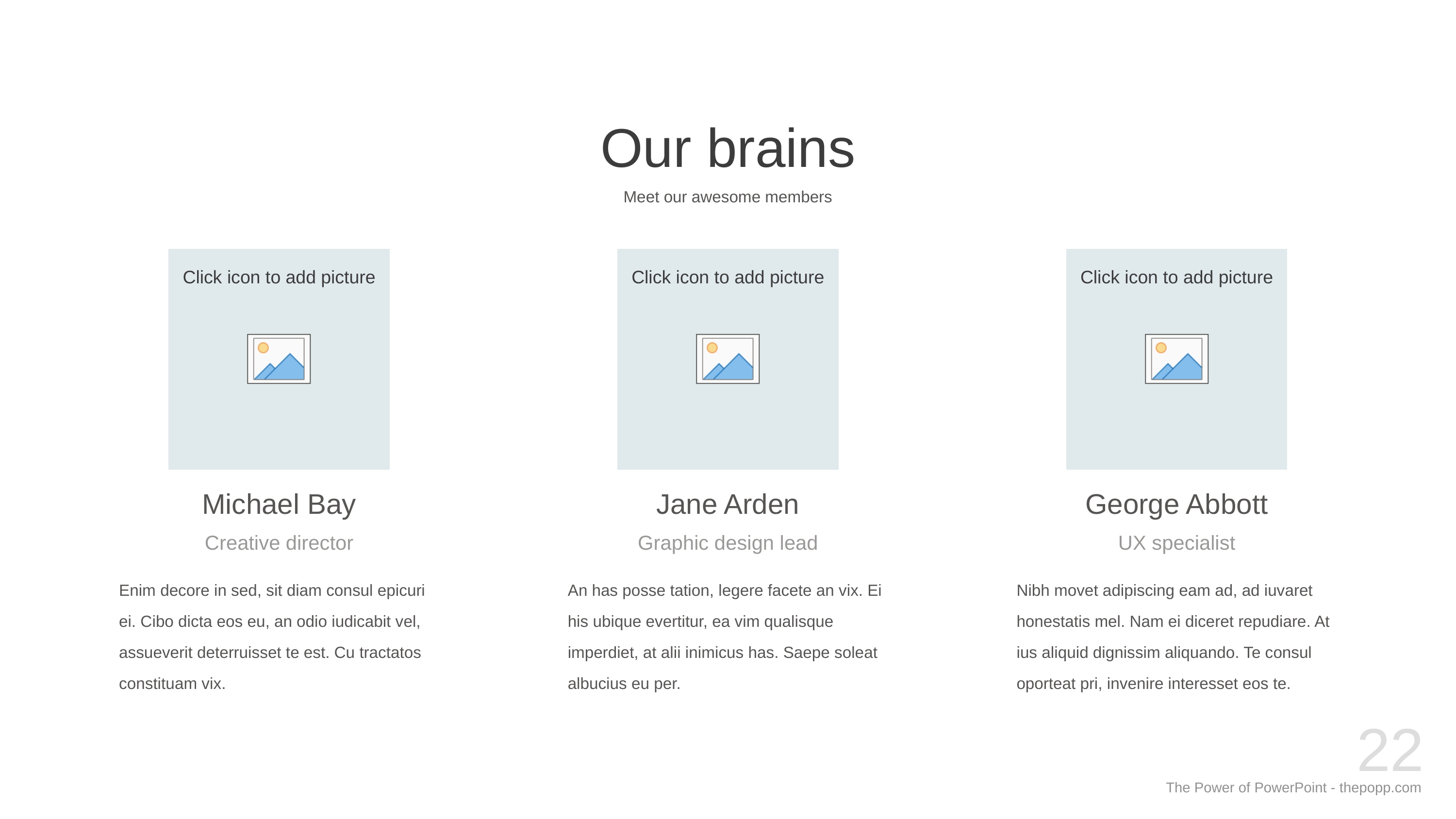

# Our brains
Meet our awesome members

Michael Bay
Jane Arden
George Abbott
Creative director
Graphic design lead
UX specialist
Enim decore in sed, sit diam consul epicuri ei. Cibo dicta eos eu, an odio iudicabit vel, assueverit deterruisset te est. Cu tractatos constituam vix.
An has posse tation, legere facete an vix. Ei his ubique evertitur, ea vim qualisque imperdiet, at alii inimicus has. Saepe soleat albucius eu per.
Nibh movet adipiscing eam ad, ad iuvaret honestatis mel. Nam ei diceret repudiare. At ius aliquid dignissim aliquando. Te consul oporteat pri, invenire interesset eos te.
22
The Power of PowerPoint - thepopp.com